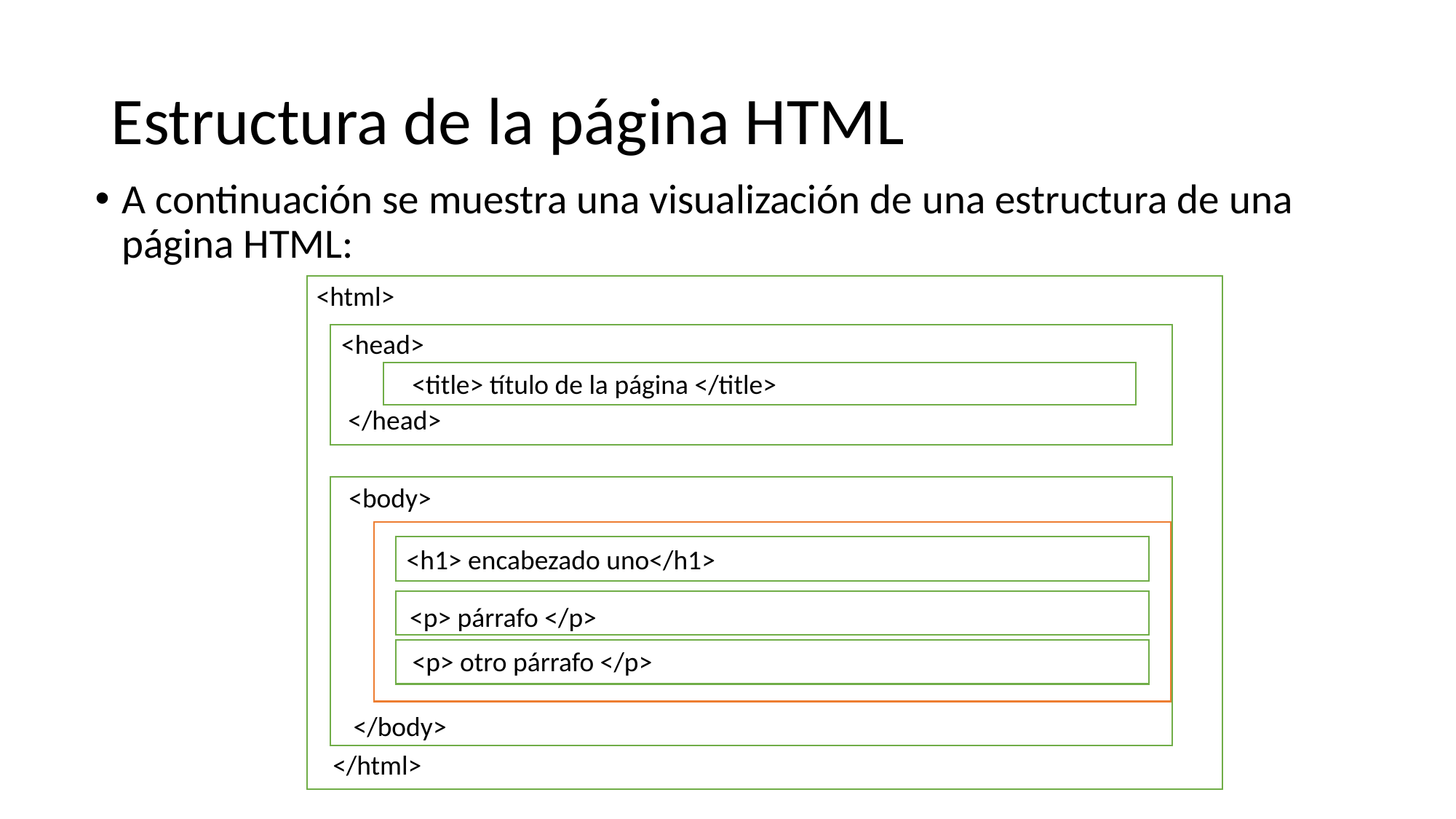

# Estructura de la página HTML
A continuación se muestra una visualización de una estructura de una página HTML:
<html>

<head>

<title> título de la página </title>

</head>
<body>

<h1> encabezado uno</h1>

<p> párrafo </p>
<p> otro párrafo </p>

</body>
</html>